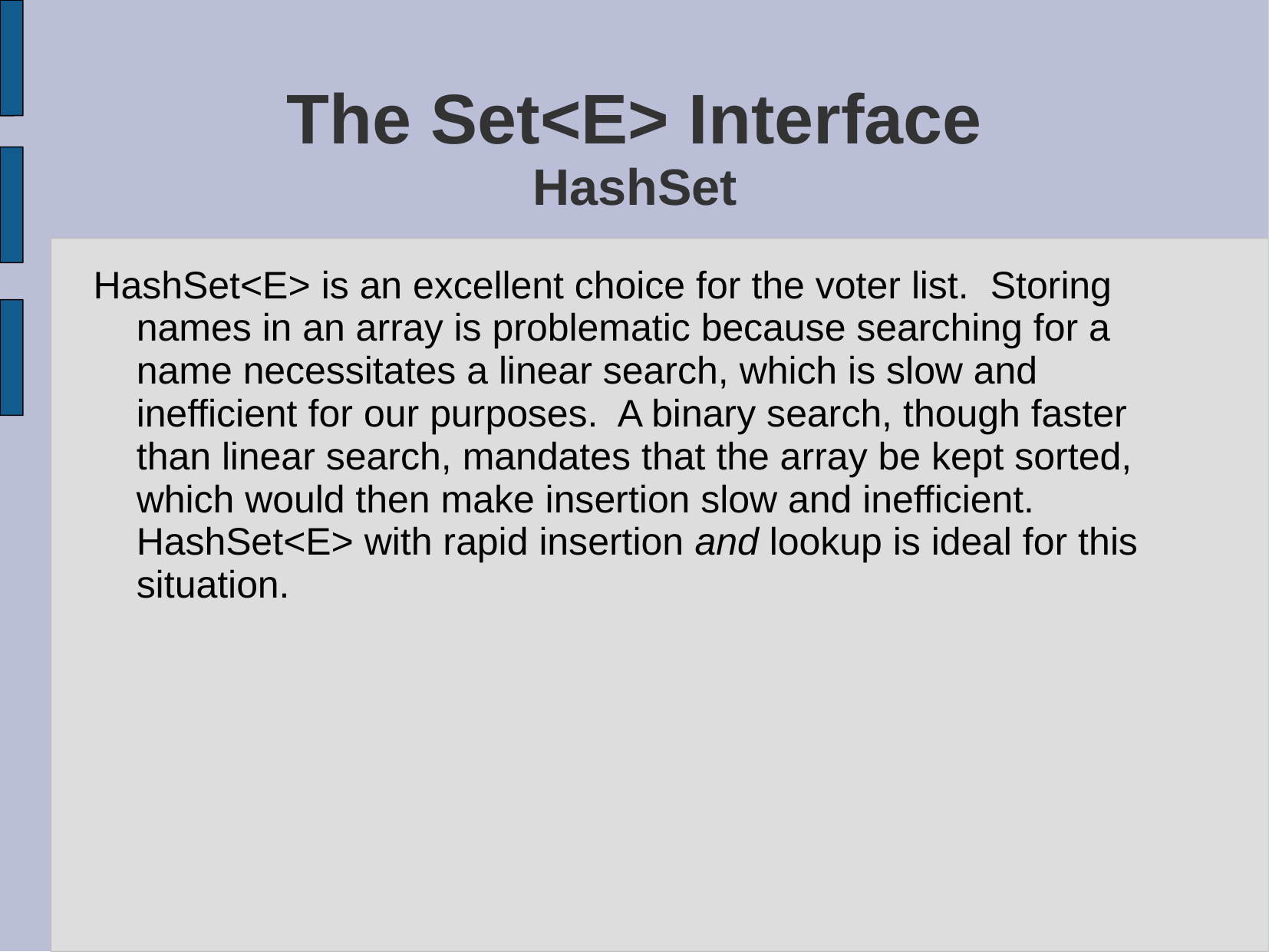

# The Set<E> Interface HashSet
HashSet<E> is an excellent choice for the voter list.  Storing names in an array is problematic because searching for a name necessitates a linear search, which is slow and inefficient for our purposes.  A binary search, though faster than linear search, mandates that the array be kept sorted, which would then make insertion slow and inefficient.  HashSet<E> with rapid insertion and lookup is ideal for this situation.